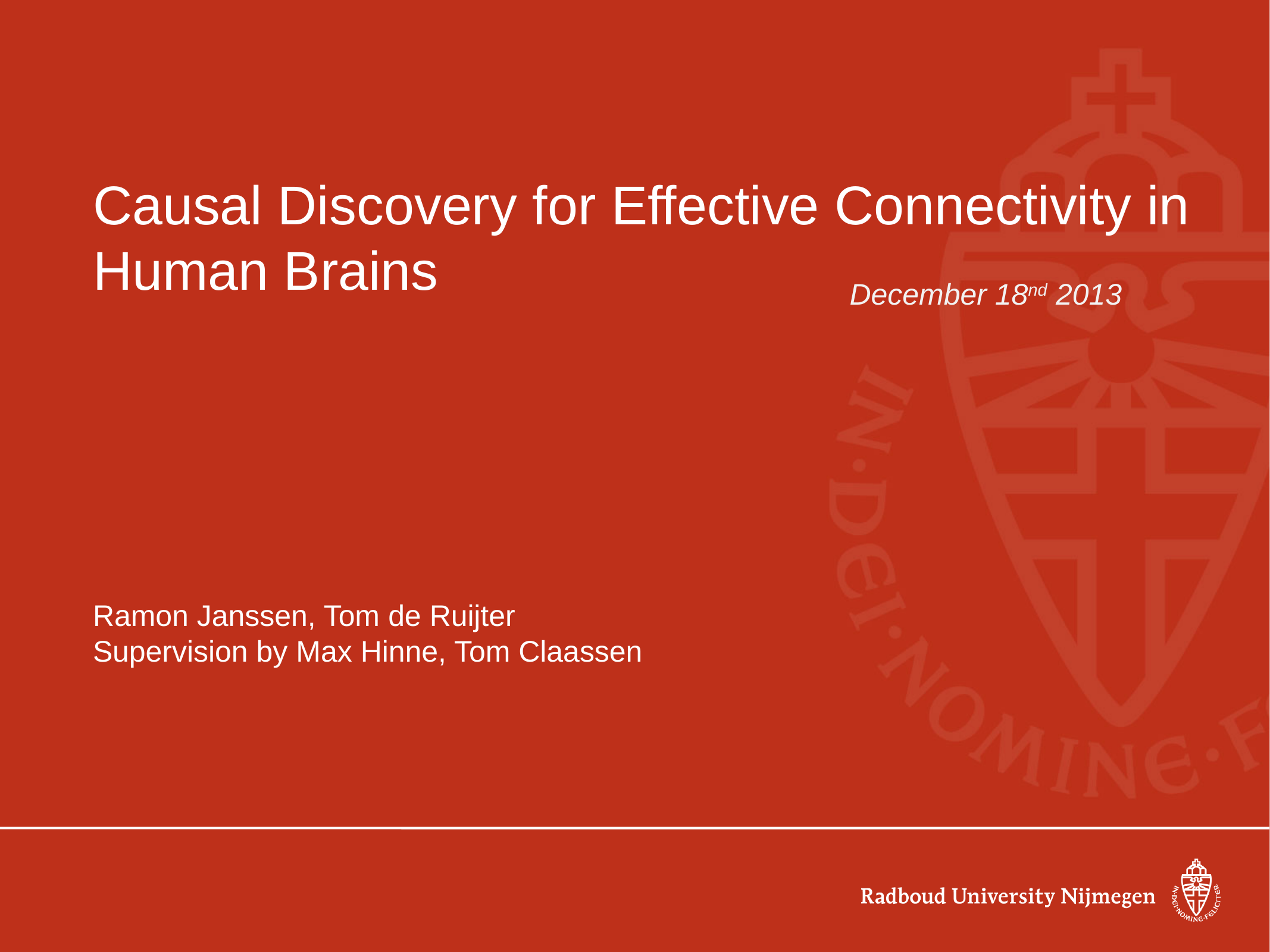

# Causal Discovery for Effective Connectivity in Human Brains
December 18nd 2013

Ramon Janssen, Tom de Ruijter
Supervision by Max Hinne, Tom Claassen